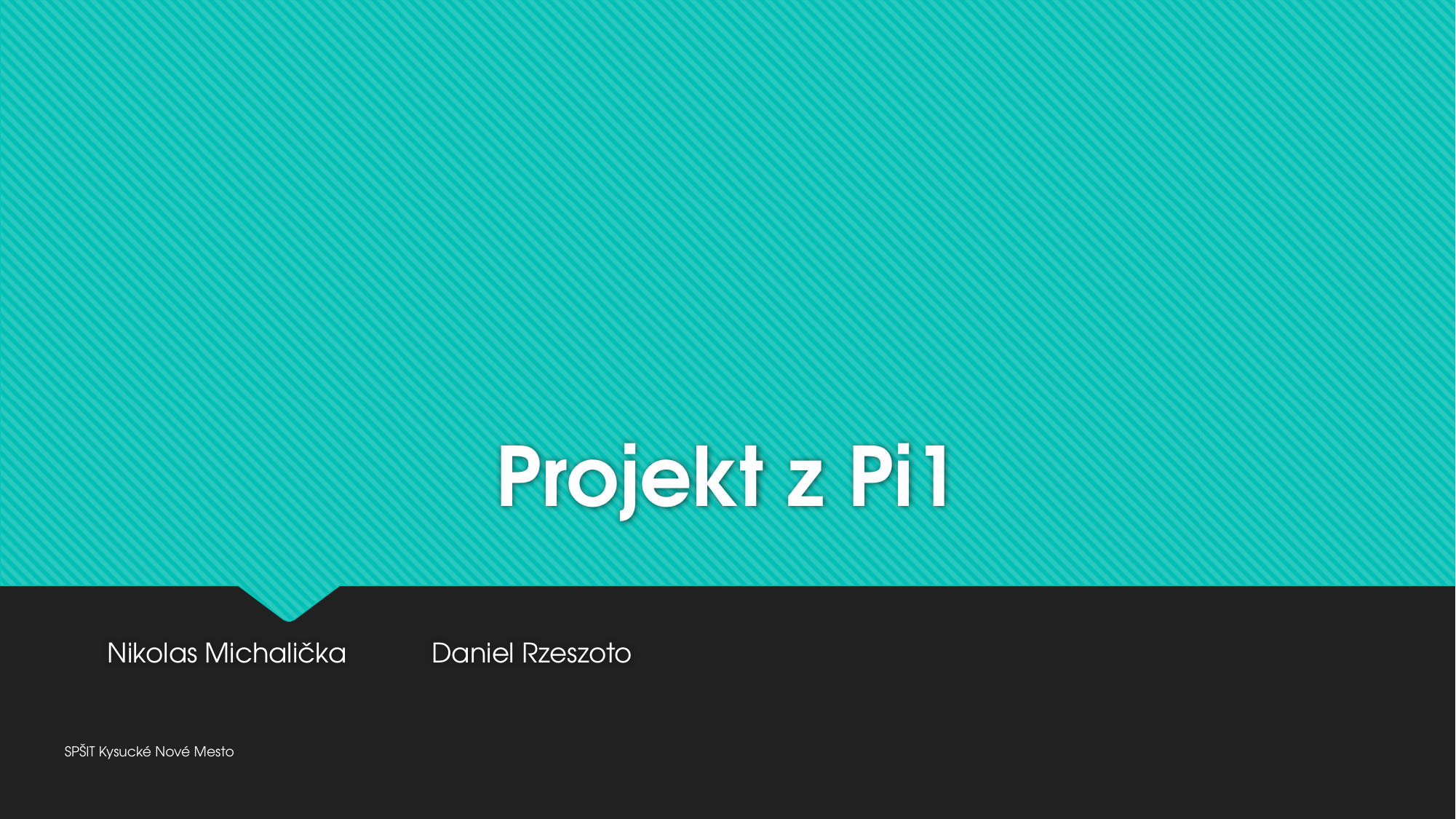

# Projekt z Pi1
Nikolas Michalička															Daniel Rzeszoto
SPŠIT Kysucké Nové Mesto